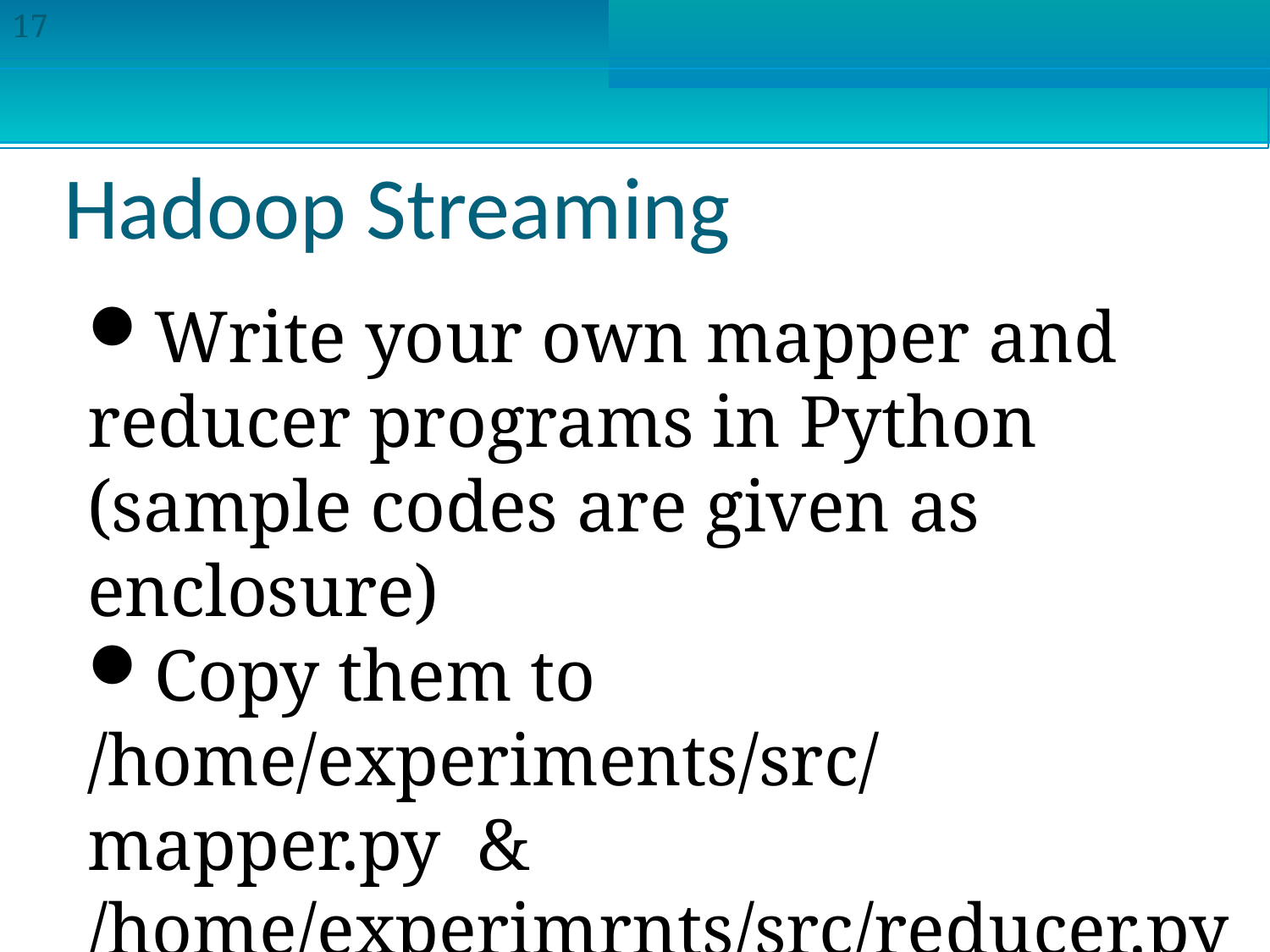

17
Hadoop Streaming
Write your own mapper and reducer programs in Python (sample codes are given as enclosure)
Copy them to
/home/experiments/src/mapper.py  & /home/experimrnts/src/reducer.py respectively